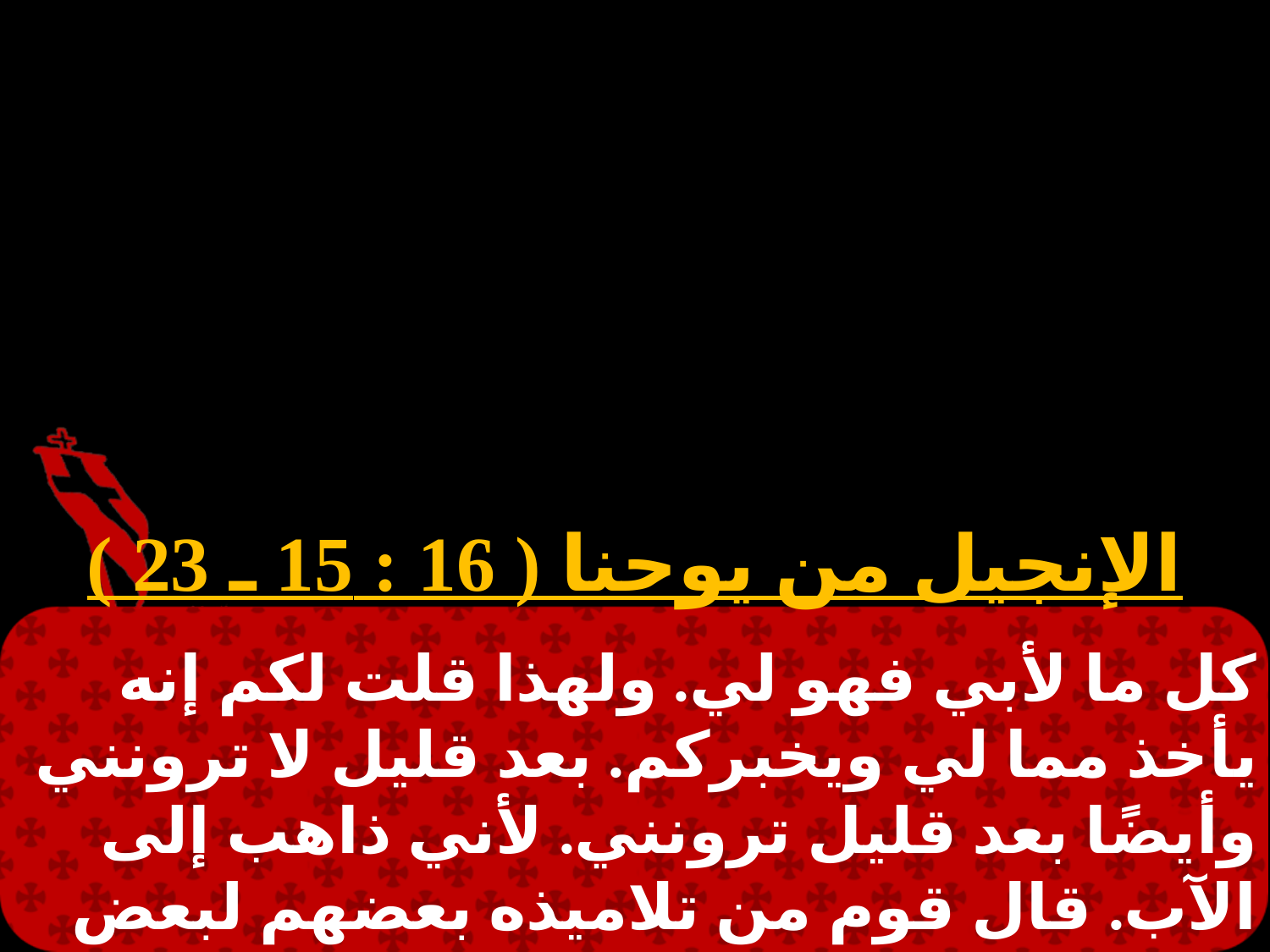

الإنجيل من يوحنا ( 16 : 15 ـ 23 )
كل ما لأبي فهو لي. ولهذا قلت لكم إنه يأخذ مما لي ويخبركم. بعد قليل لا ترونني وأيضًا بعد قليل ترونني. لأني ذاهب إلى الآب. قال قوم من تلاميذه بعضهم لبعض ما هذا الكلام الذى